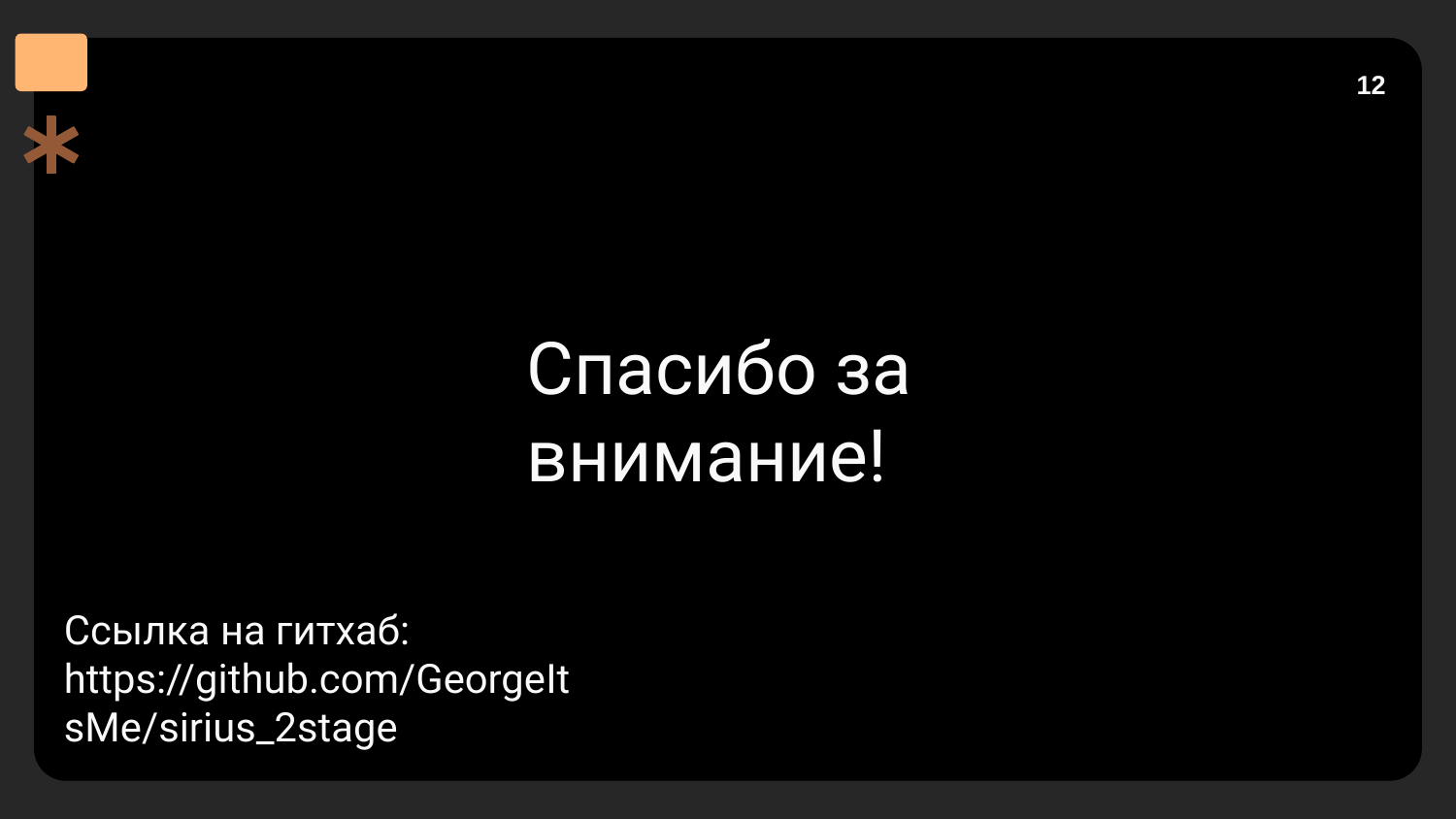

12
Спасибо за внимание!
Cсылка на гитхаб:
https://github.com/GeorgeItsMe/sirius_2stage